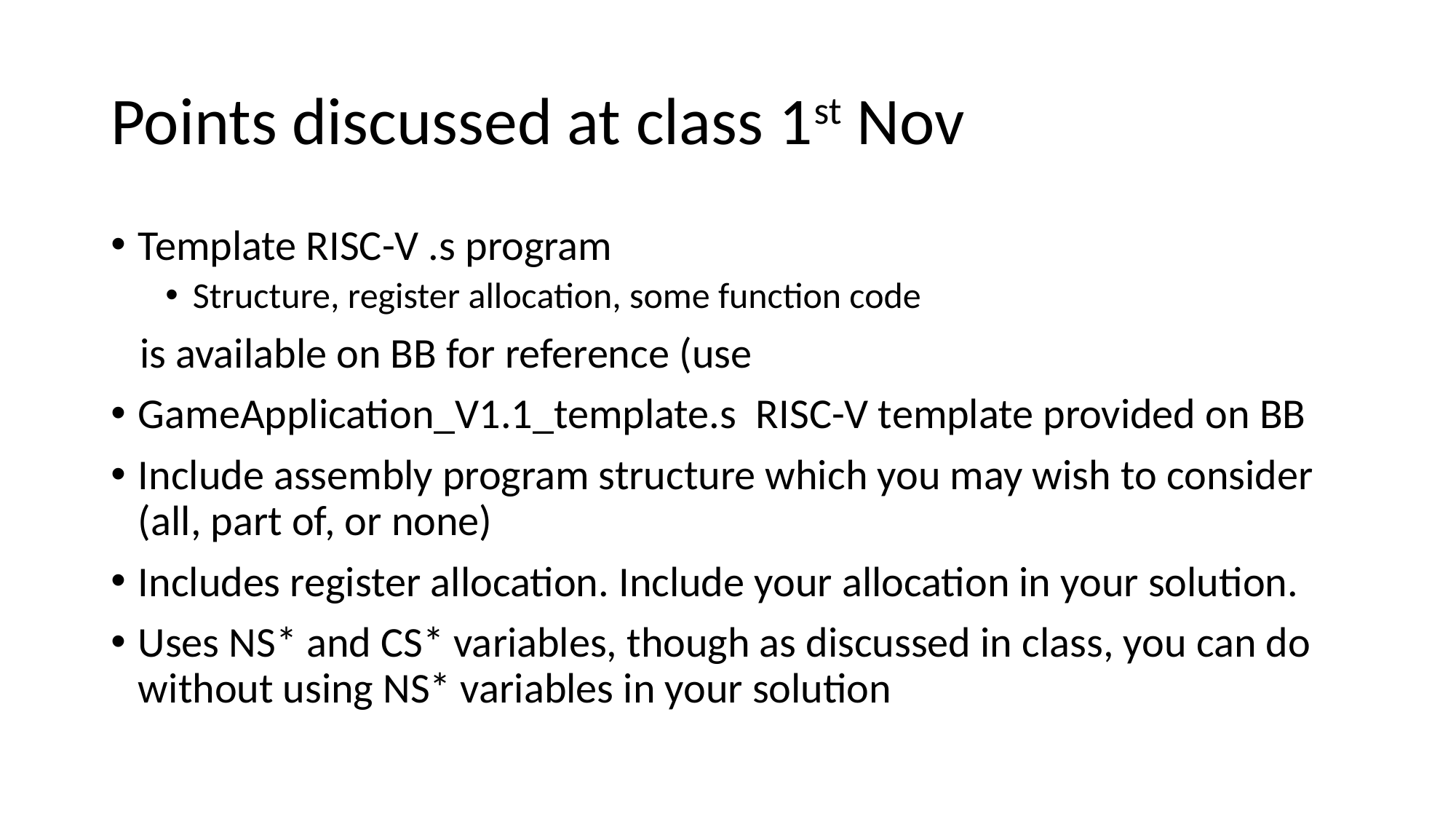

# Points discussed at class 1st Nov
Template RISC-V .s program
Structure, register allocation, some function code
   is available on BB for reference (use
GameApplication_V1.1_template.s  RISC-V template provided on BB
Include assembly program structure which you may wish to consider (all, part of, or none)
Includes register allocation. Include your allocation in your solution.
Uses NS* and CS* variables, though as discussed in class, you can do without using NS* variables in your solution